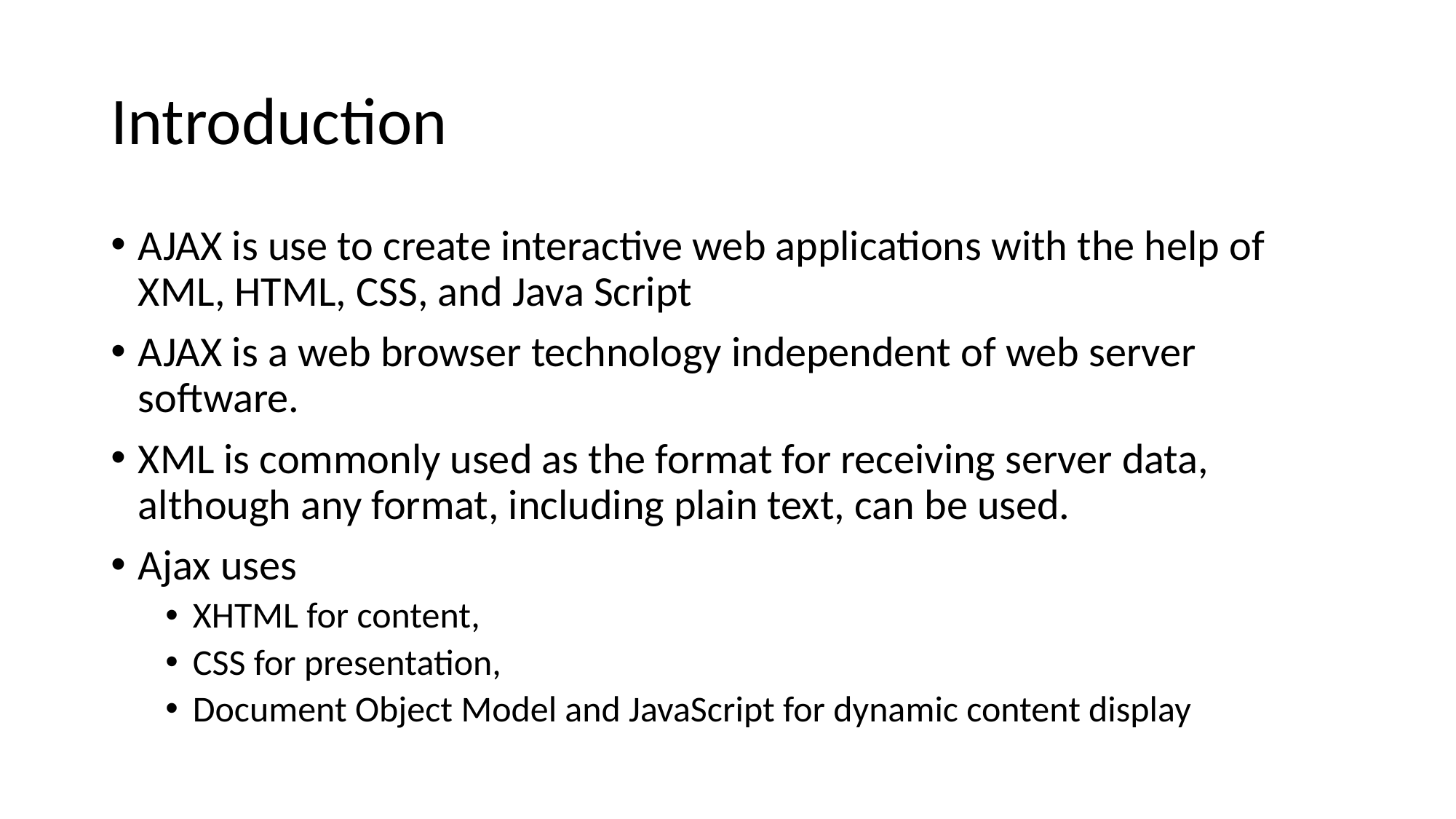

# Introduction
AJAX is use to create interactive web applications with the help of XML, HTML, CSS, and Java Script
AJAX is a web browser technology independent of web server software.
XML is commonly used as the format for receiving server data, although any format, including plain text, can be used.
Ajax uses
XHTML for content,
CSS for presentation,
Document Object Model and JavaScript for dynamic content display